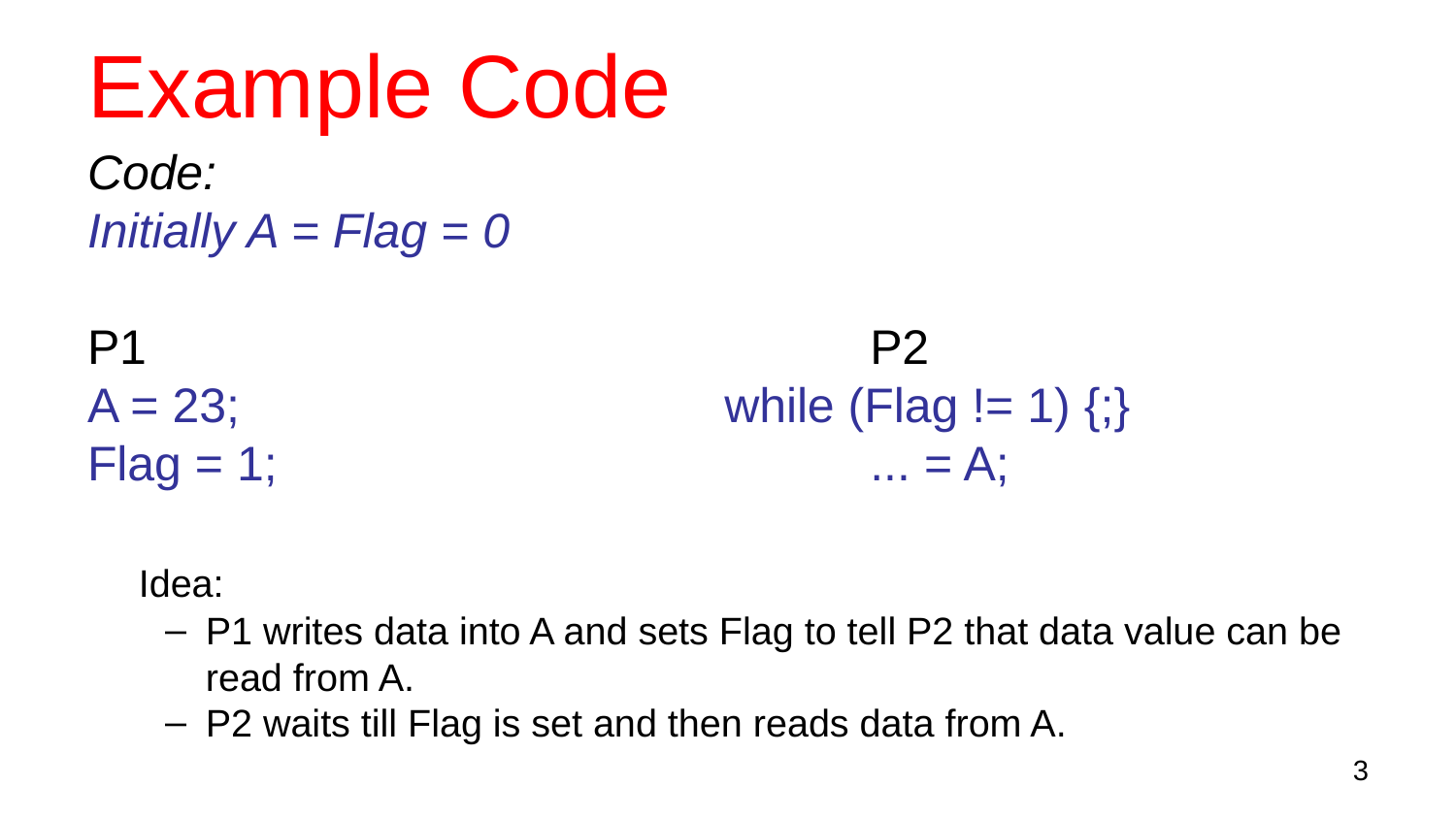

# Example Code
Code:
Initially A = Flag = 0

P1 					P2
A = 23; 				while (Flag != 1) {;}
Flag = 1; 				... = A;

    Idea:
P1 writes data into A and sets Flag to tell P2 that data value can be read from A.
P2 waits till Flag is set and then reads data from A.
3